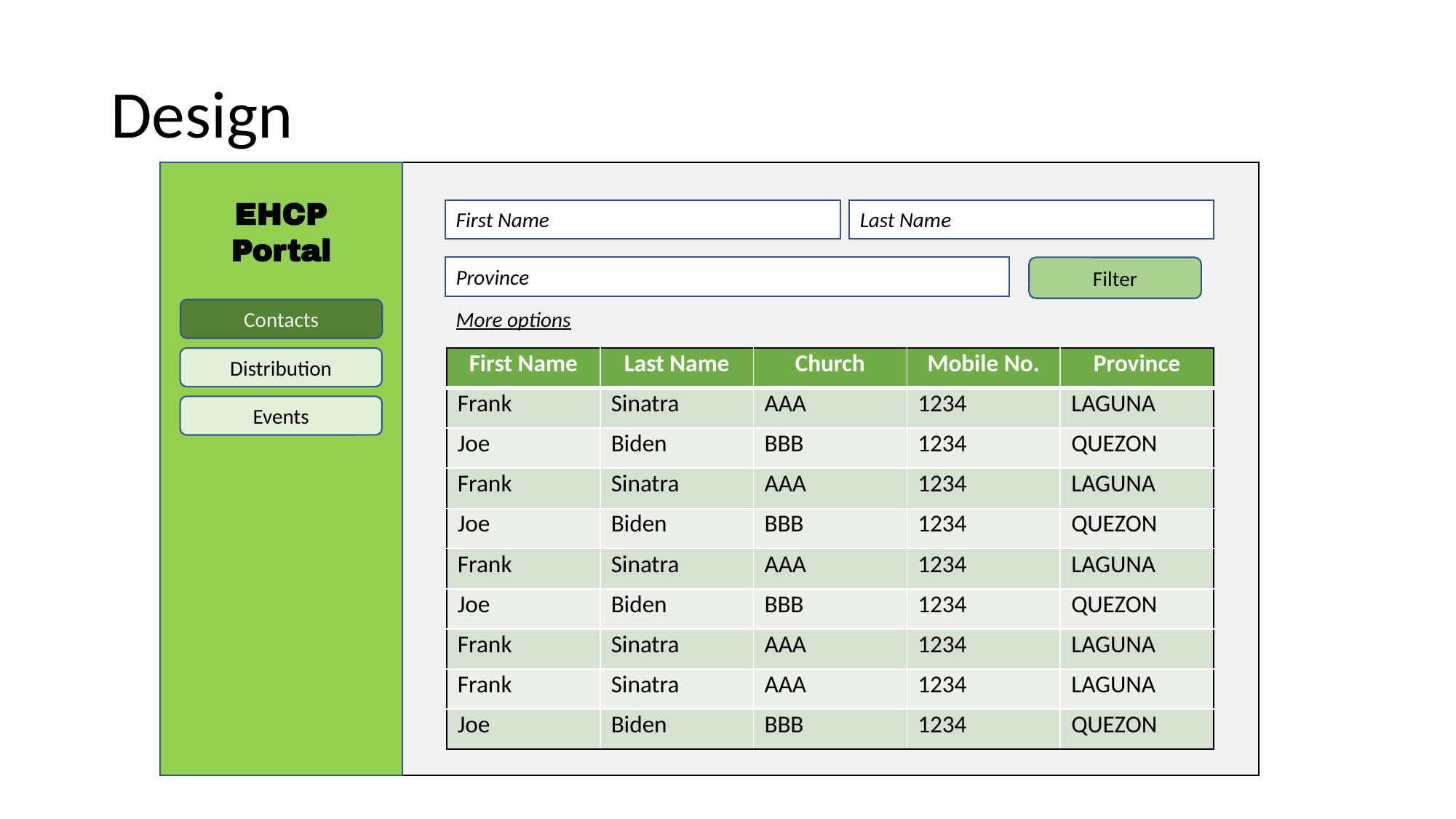

# Design

EHCP Portal
First Name
Last Name
Province
Filter
Contacts
More options
Distribution
| First Name | Last Name | Church | Mobile No. | Province |
| --- | --- | --- | --- | --- |
| Frank | Sinatra | AAA | 1234 | LAGUNA |
| Joe | Biden | BBB | 1234 | QUEZON |
| Frank | Sinatra | AAA | 1234 | LAGUNA |
| Joe | Biden | BBB | 1234 | QUEZON |
| Frank | Sinatra | AAA | 1234 | LAGUNA |
| Joe | Biden | BBB | 1234 | QUEZON |
| Frank | Sinatra | AAA | 1234 | LAGUNA |
| Frank | Sinatra | AAA | 1234 | LAGUNA |
| Joe | Biden | BBB | 1234 | QUEZON |
Events